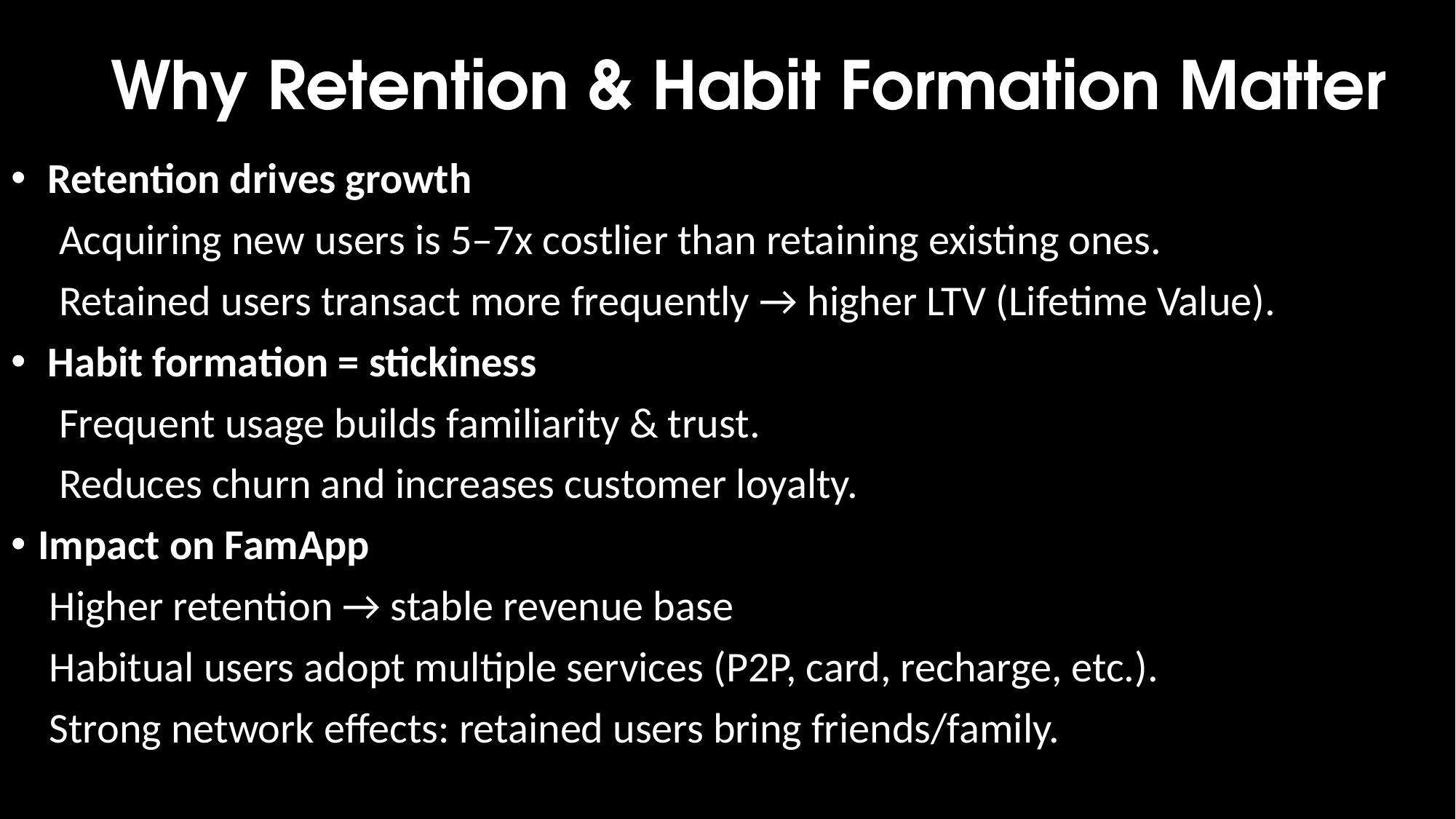

# Why Retention & Habit Formation Matter
 Retention drives growth
     Acquiring new users is 5–7x costlier than retaining existing ones.
     Retained users transact more frequently → higher LTV (Lifetime Value).
 Habit formation = stickiness
     Frequent usage builds familiarity & trust.
     Reduces churn and increases customer loyalty.
Impact on FamApp
    Higher retention → stable revenue base
    Habitual users adopt multiple services (P2P, card, recharge, etc.).
    Strong network effects: retained users bring friends/family.